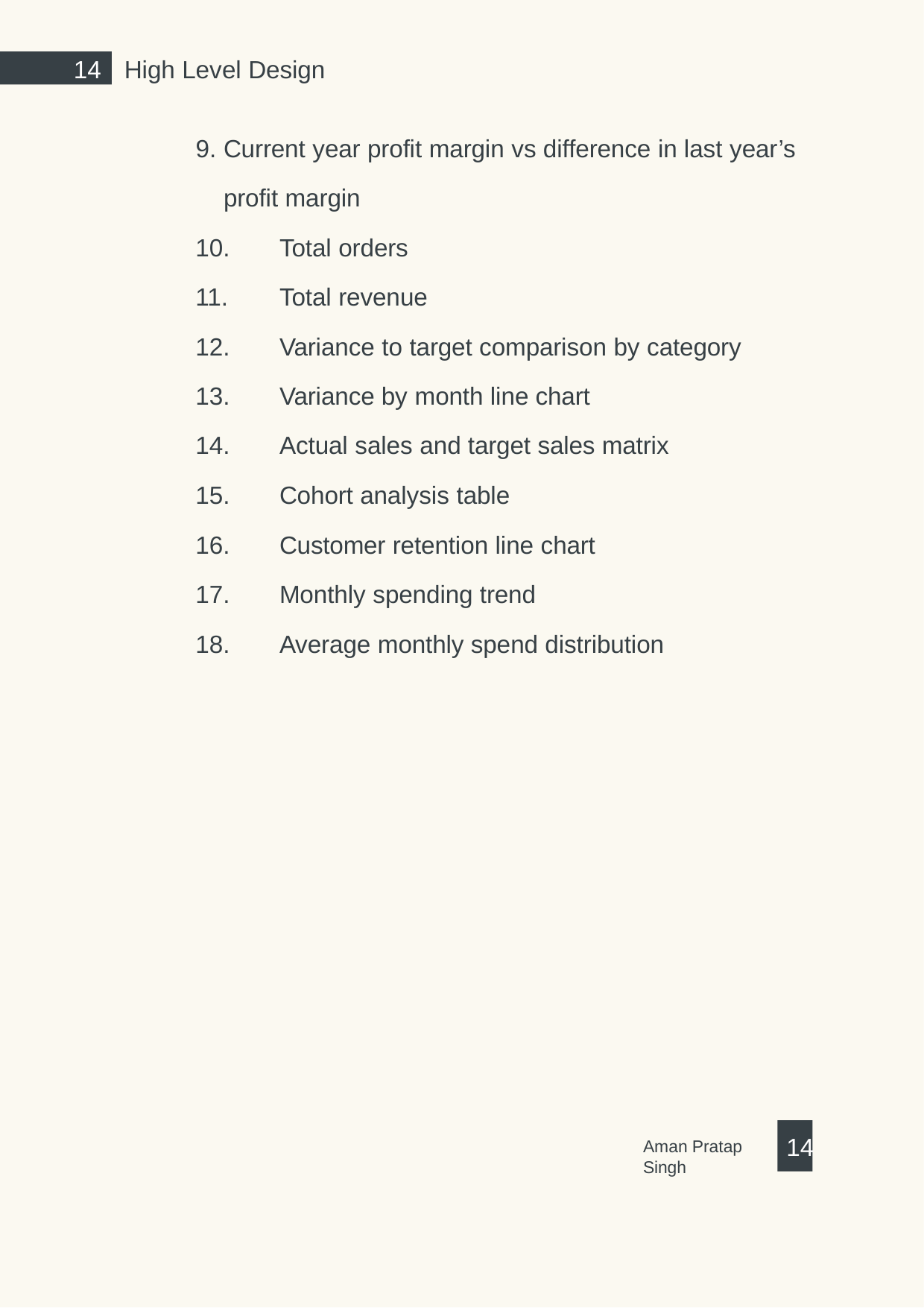

14	High Level Design

Current year profit margin vs difference in last year’s
profit margin
Total orders
Total revenue
Variance to target comparison by category
Variance by month line chart
Actual sales and target sales matrix
Cohort analysis table
Customer retention line chart
Monthly spending trend
Average monthly spend distribution
14
Aman Pratap Singh